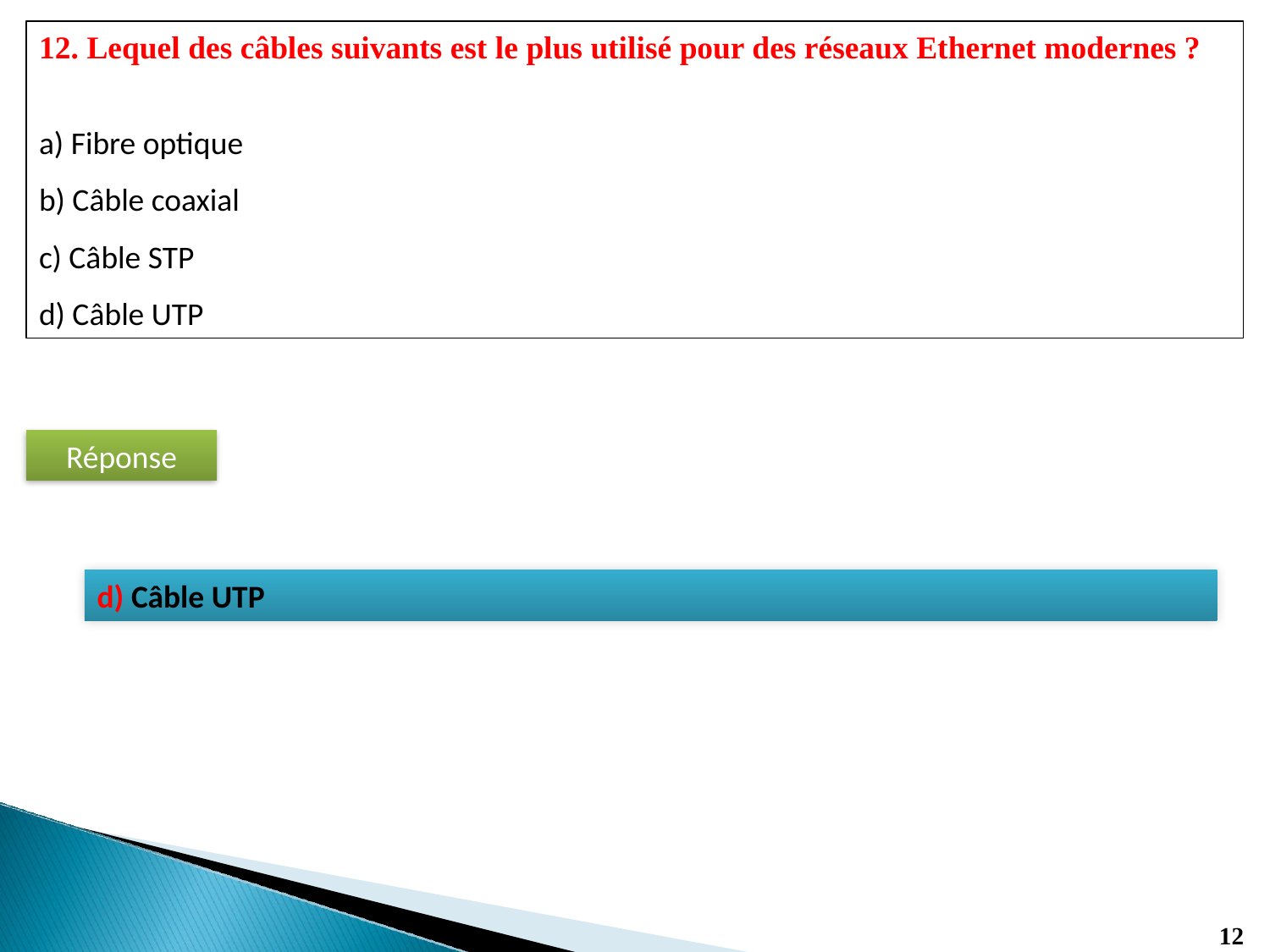

12. Lequel des câbles suivants est le plus utilisé pour des réseaux Ethernet modernes ?

a) Fibre optique
b) Câble coaxial
c) Câble STP
d) Câble UTP
Réponse
d) Câble UTP
12